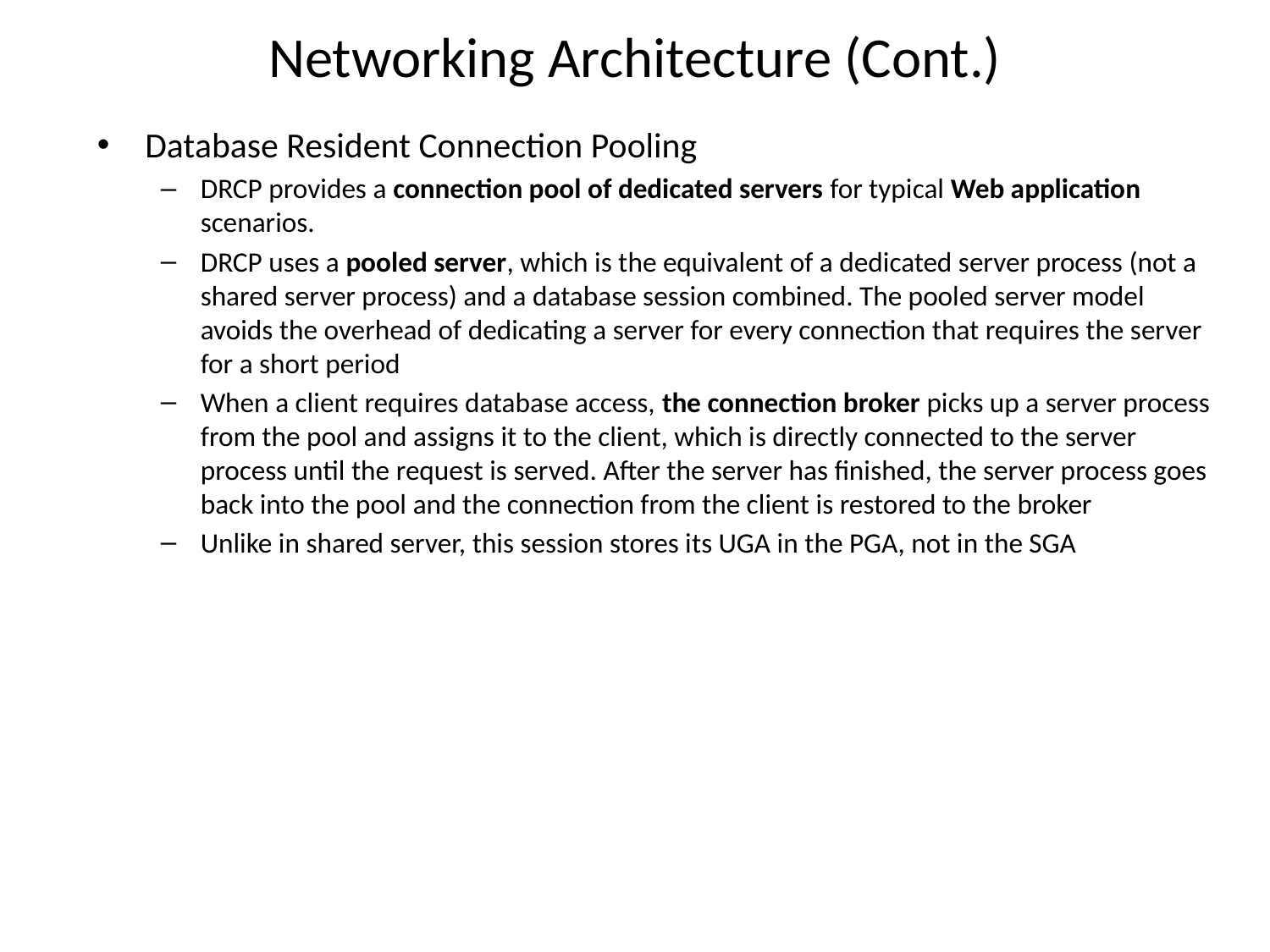

# Networking Architecture (Cont.)
Database Resident Connection Pooling
DRCP provides a connection pool of dedicated servers for typical Web application scenarios.
DRCP uses a pooled server, which is the equivalent of a dedicated server process (not a shared server process) and a database session combined. The pooled server model avoids the overhead of dedicating a server for every connection that requires the server for a short period
When a client requires database access, the connection broker picks up a server process from the pool and assigns it to the client, which is directly connected to the server process until the request is served. After the server has finished, the server process goes back into the pool and the connection from the client is restored to the broker
Unlike in shared server, this session stores its UGA in the PGA, not in the SGA